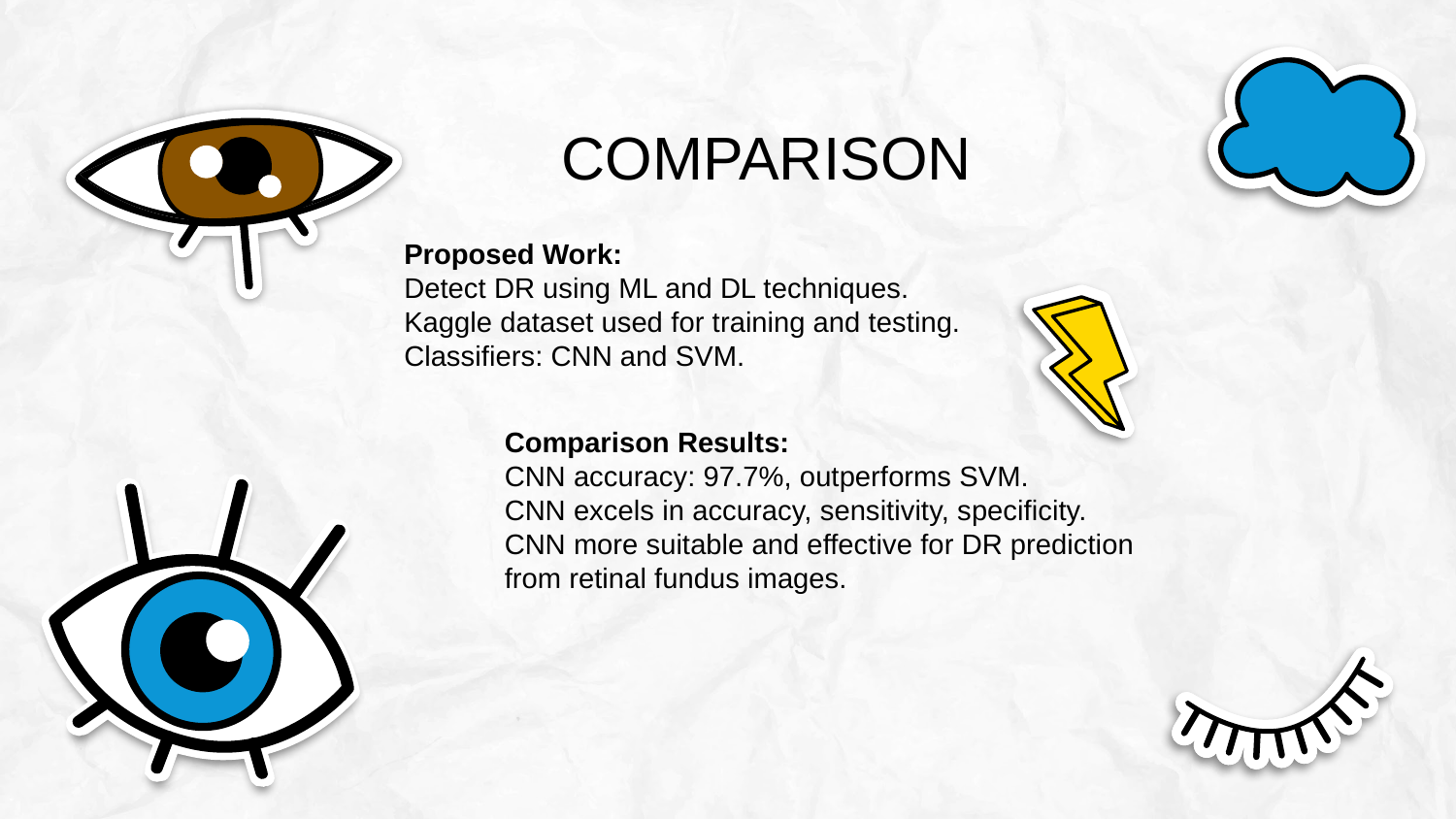

# COMPARISON
Proposed Work:
Detect DR using ML and DL techniques.
Kaggle dataset used for training and testing.
Classifiers: CNN and SVM.

Comparison Results:
CNN accuracy: 97.7%, outperforms SVM.
CNN excels in accuracy, sensitivity, specificity.
CNN more suitable and effective for DR prediction from retinal fundus images.